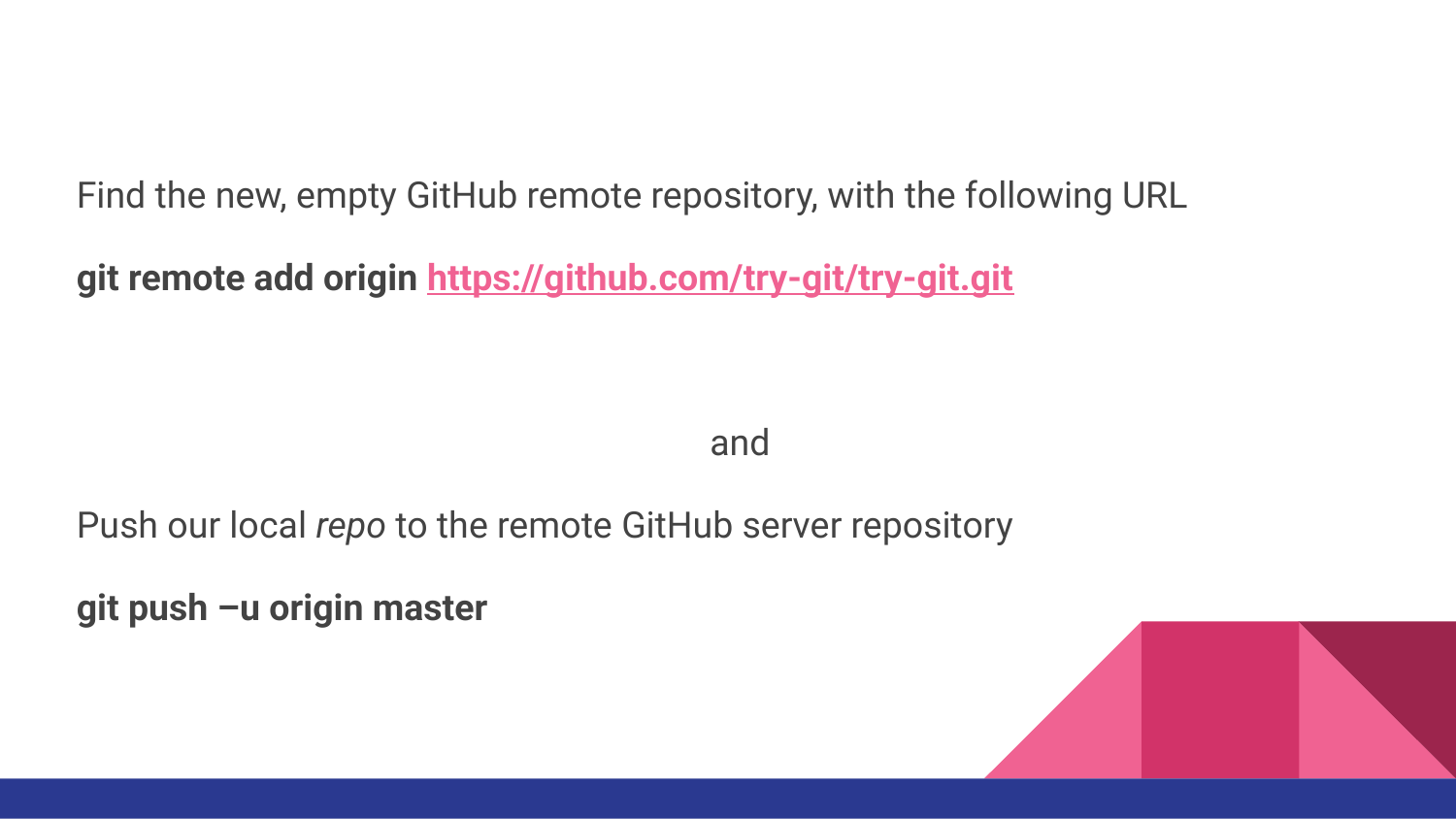

Find the new, empty GitHub remote repository, with the following URL
git remote add origin https://github.com/try-git/try-git.git

and
Push our local repo to the remote GitHub server repository
git push –u origin master